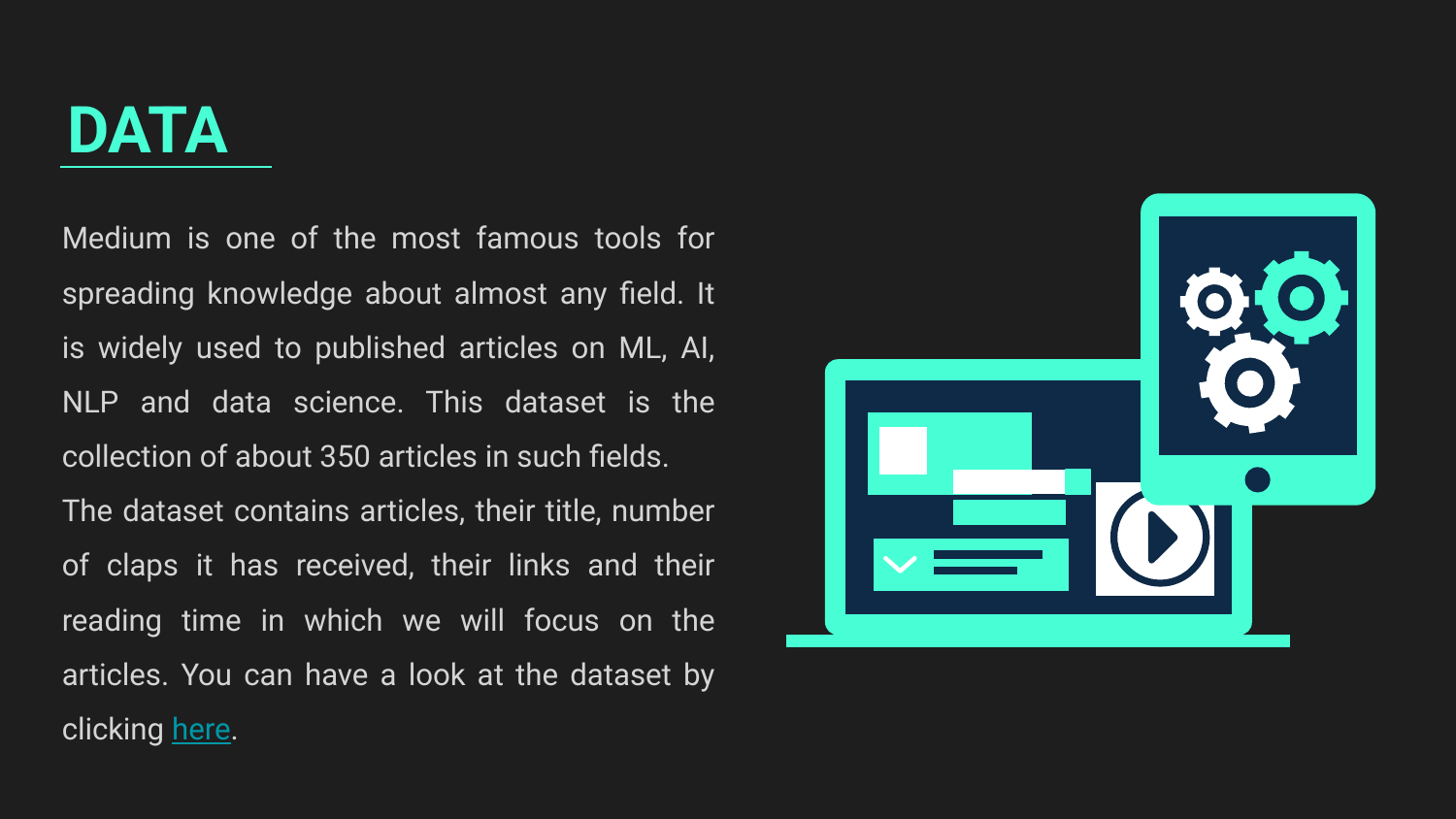

DATA

Medium is one of the most famous tools for spreading knowledge about almost any field. It is widely used to published articles on ML, AI, NLP and data science. This dataset is the collection of about 350 articles in such fields.
The dataset contains articles, their title, number of claps it has received, their links and their reading time in which we will focus on the articles. You can have a look at the dataset by clicking here.